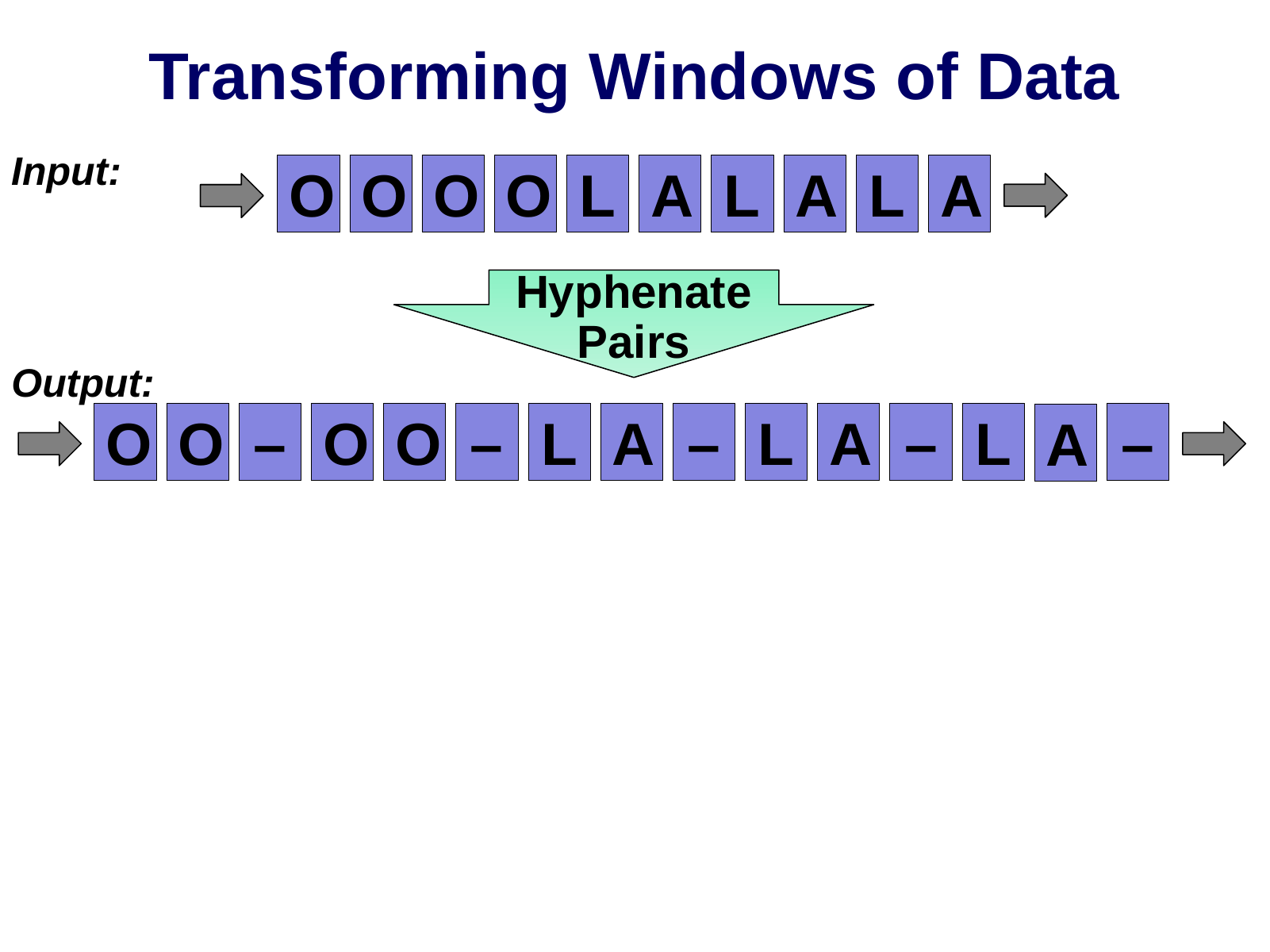

# Transforming Windows of Data
Input:
O
O
O
O
O
O
O
O
L
L
A
A
L
L
A
A
L
L
A
A

Hyphenate
Pairs

Output:
O
O
O
O
–
–
O
O
O
O
–
–
L
L
A
A
–
–
L
L
A
A
–
–
L
L
–
–
A
A